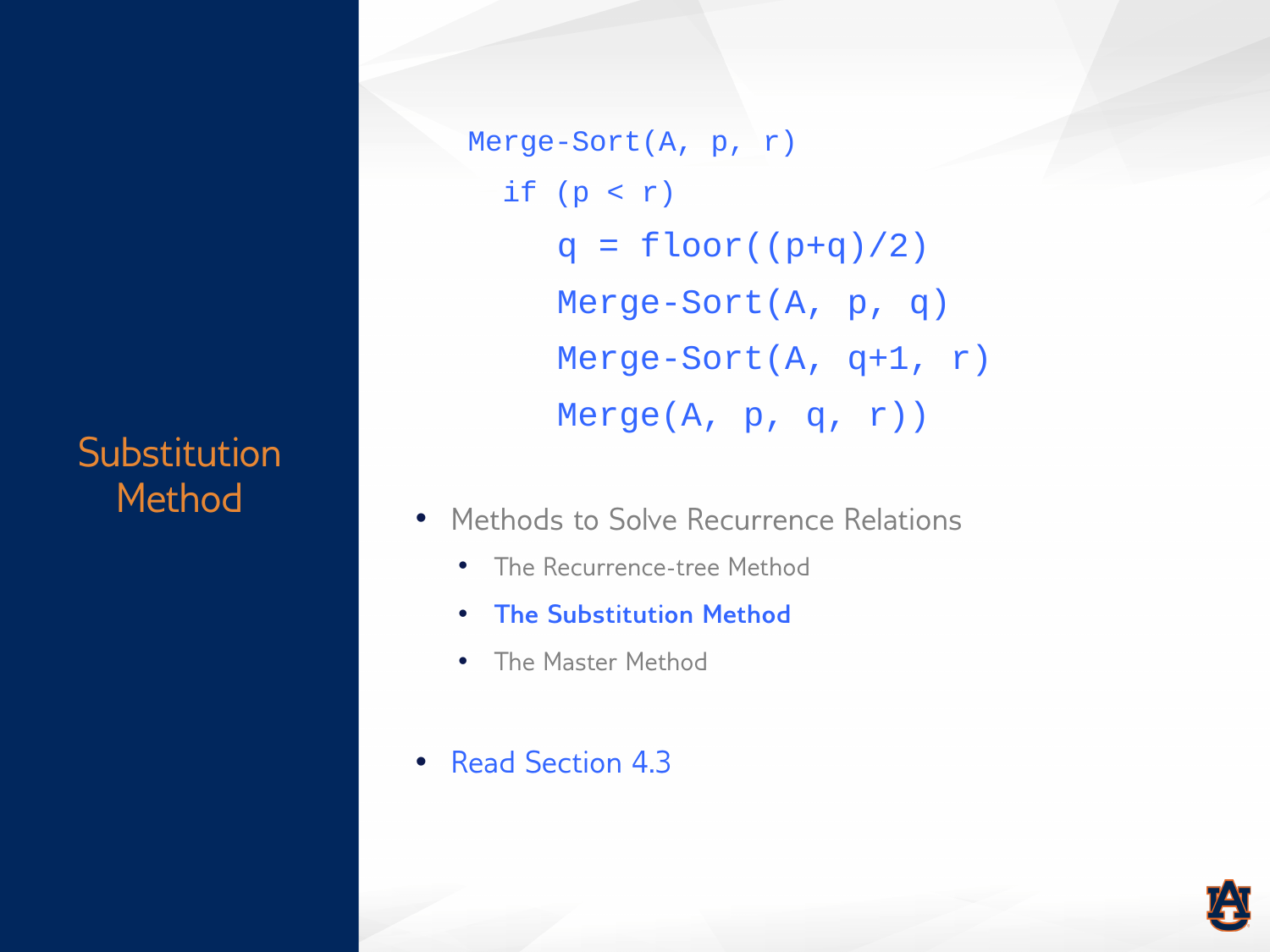

# Substitution Method
Merge-Sort(A, p, r)
  if (p < r)
  q = floor((p+q)/2)
  Merge-Sort(A, p, q)
  Merge-Sort(A, q+1, r)
  Merge(A, p, q, r))

Methods to Solve Recurrence Relations
The Recurrence-tree Method
The Substitution Method
The Master Method

Read Section 4.3